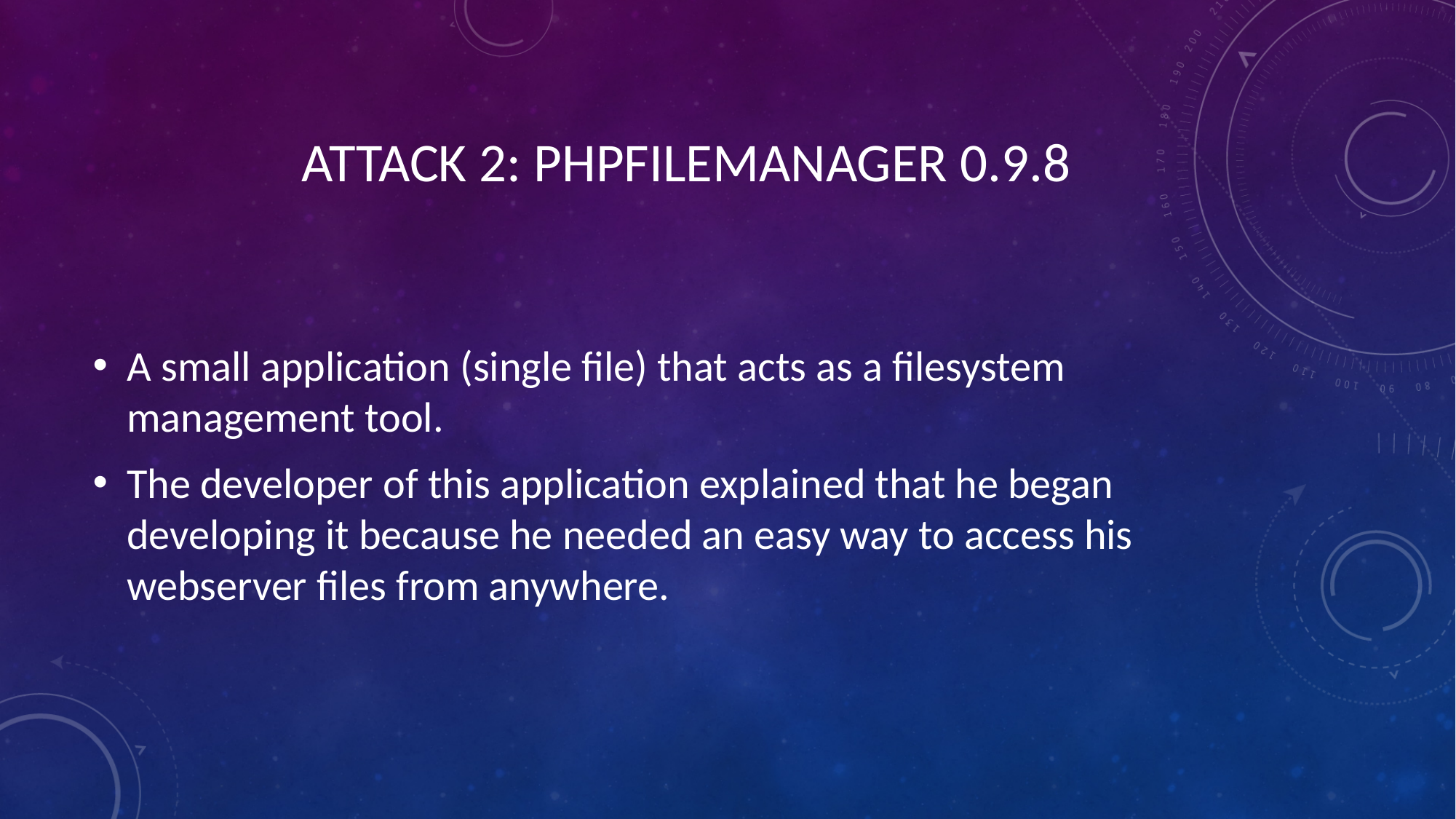

# Attack 2: phpFileManager 0.9.8
A small application (single file) that acts as a filesystem management tool.
The developer of this application explained that he began developing it because he needed an easy way to access his webserver files from anywhere.